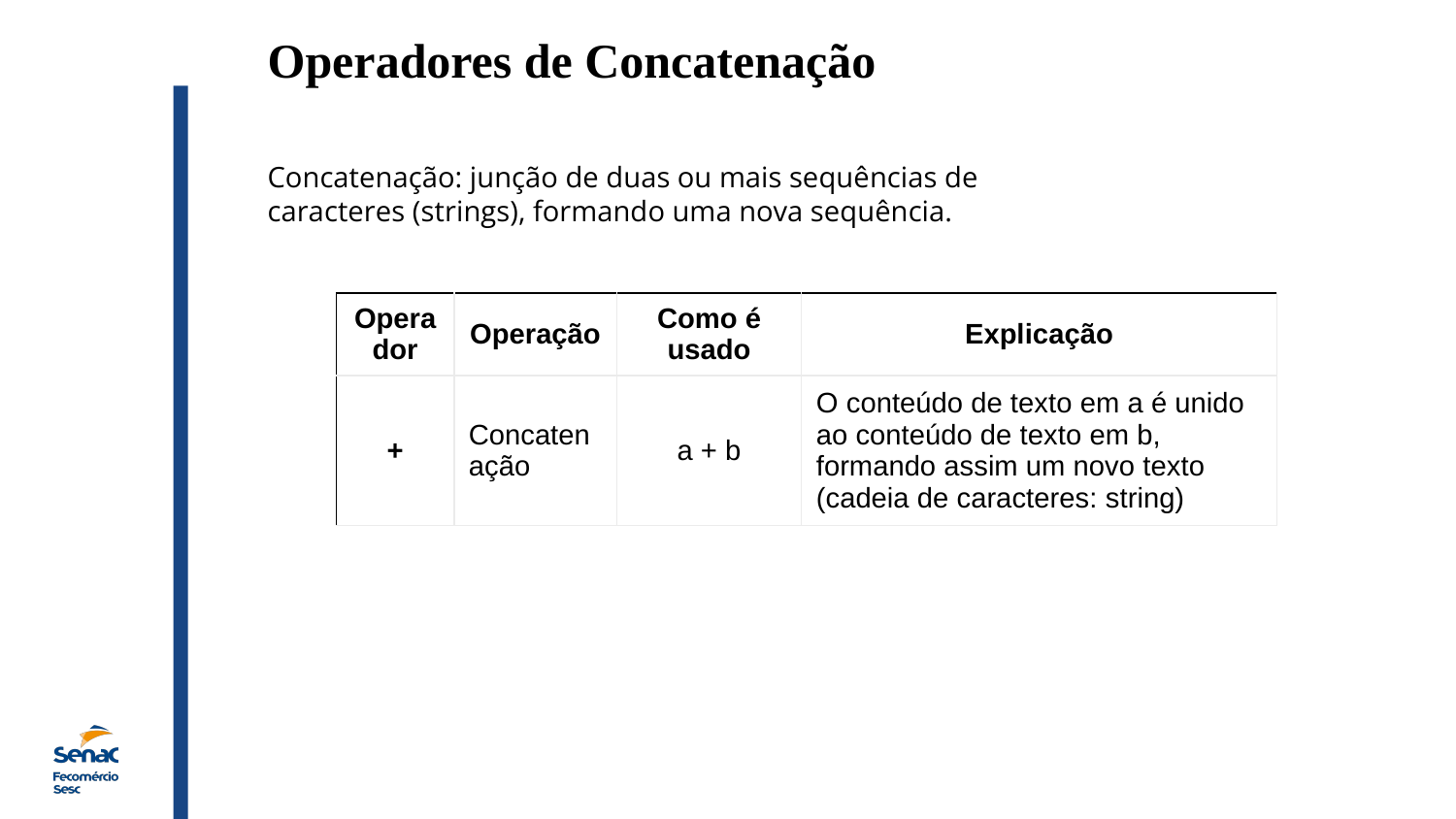

Operadores de Concatenação
Concatenação: junção de duas ou mais sequências de caracteres (strings), formando uma nova sequência.
| Operador | Operação | Como é usado | Explicação |
| --- | --- | --- | --- |
| + | Concatenação | a + b | O conteúdo de texto em a é unido ao conteúdo de texto em b, formando assim um novo texto (cadeia de caracteres: string) |